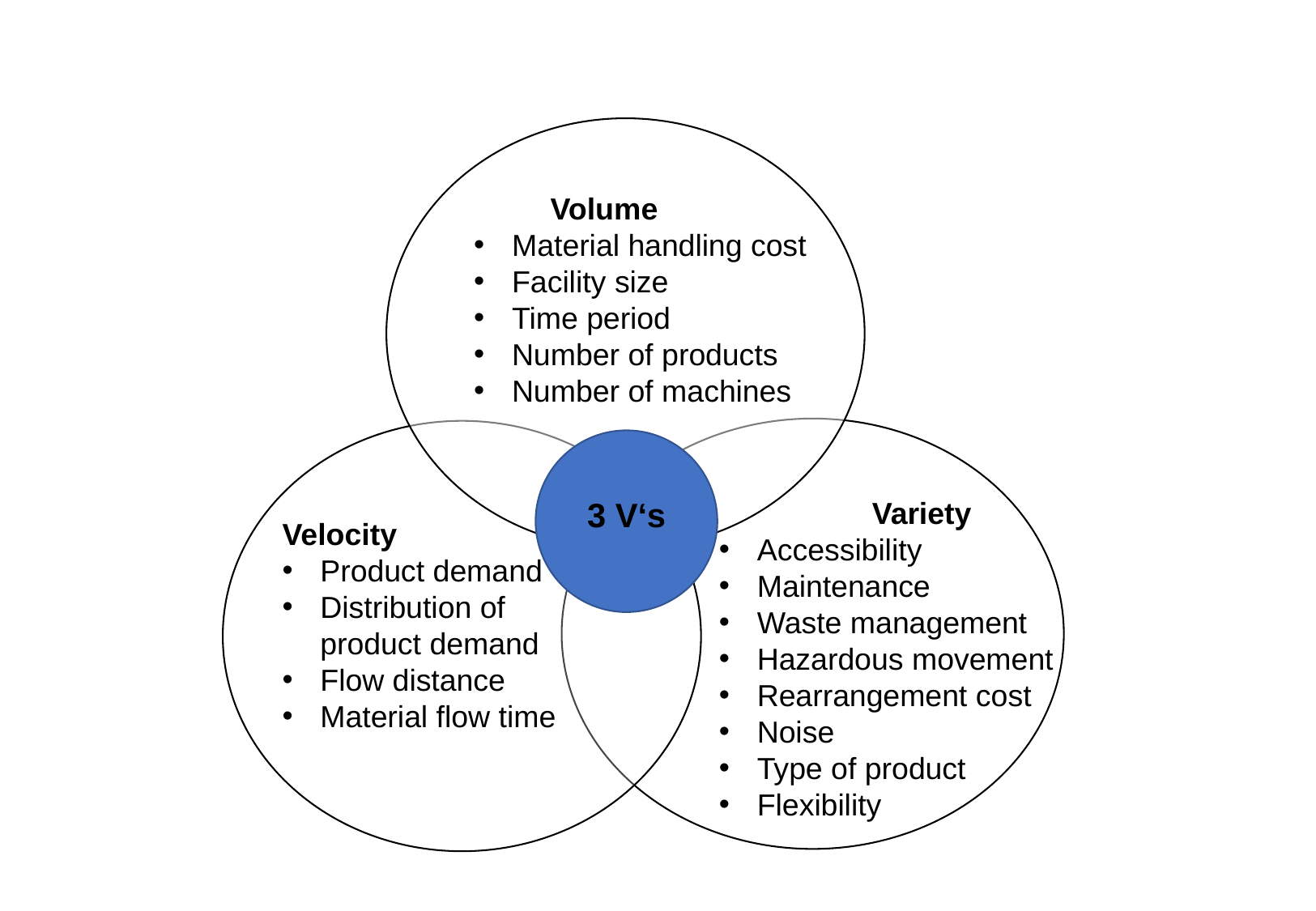

Volume
Material handling cost
Facility size
Time period
Number of products
Number of machines

3 V‘s
                  Variety
Accessibility
Maintenance
Waste management
Hazardous movement
Rearrangement cost
Noise
Type of product
Flexibility
Velocity
Product demand
Distribution of product demand
Flow distance
Material flow time